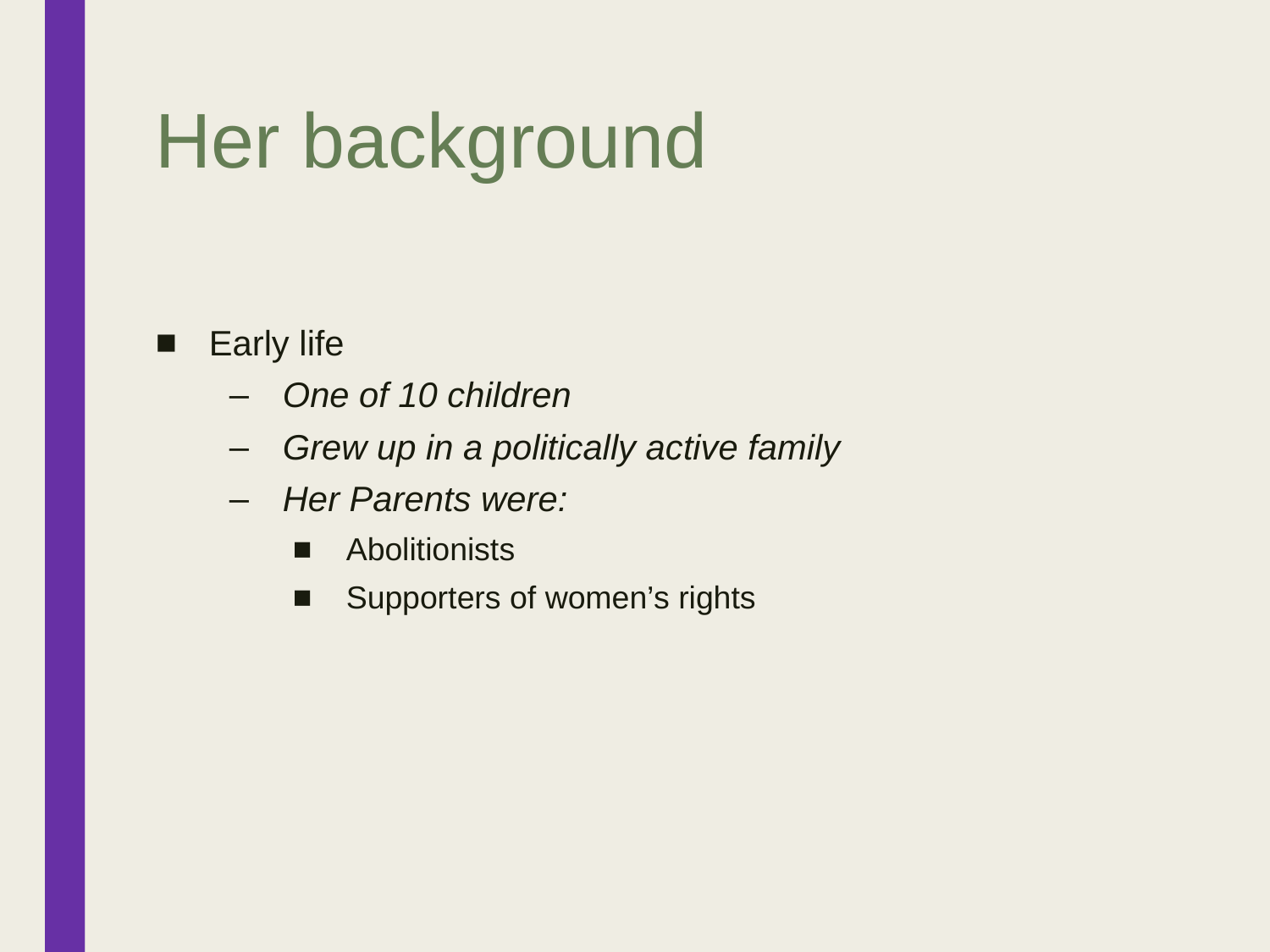

# Her background
Early life
One of 10 children
Grew up in a politically active family
Her Parents were:
Abolitionists
Supporters of women’s rights